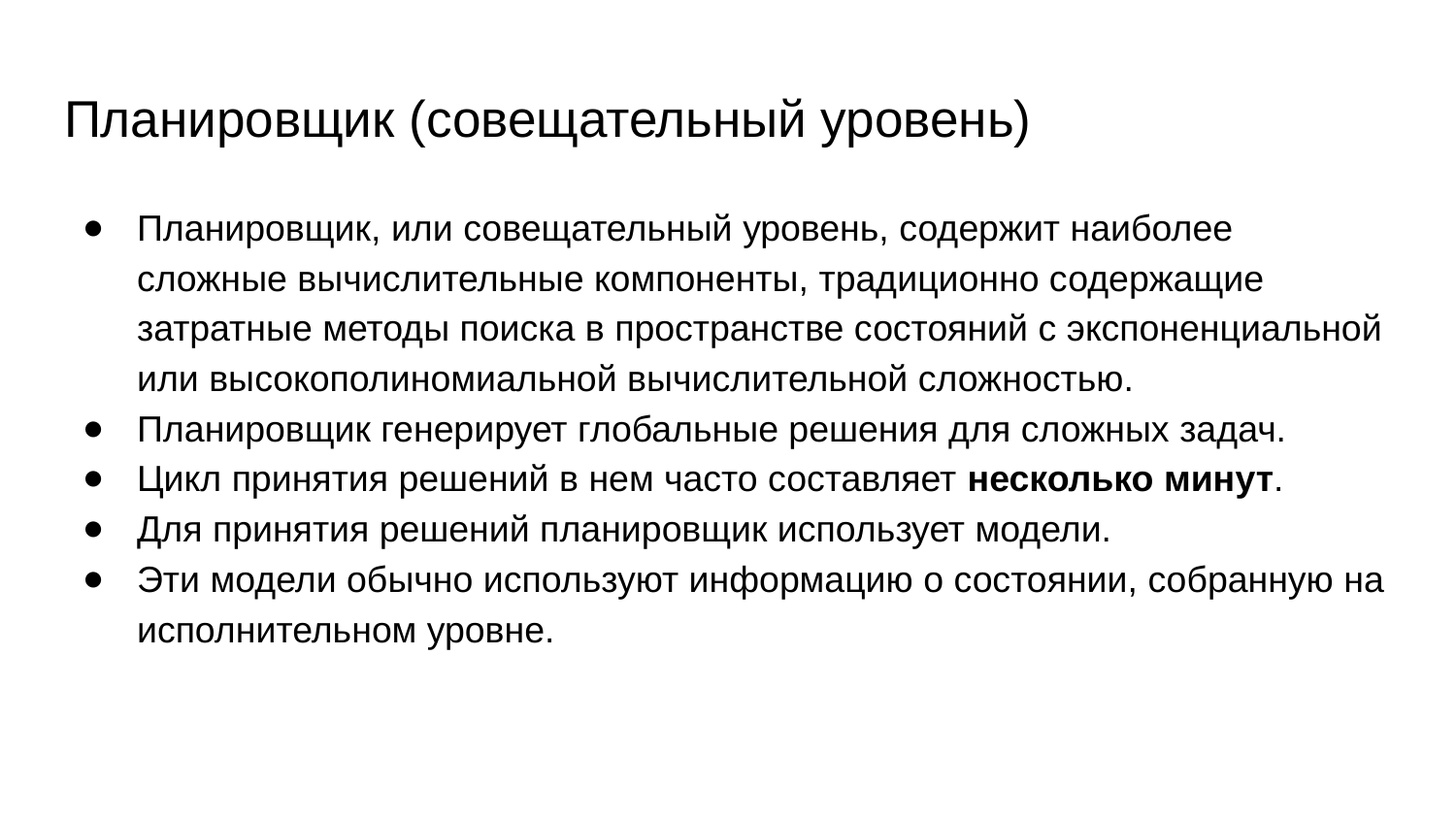

# Планировщик (совещательный уровень)
Планировщик, или совещательный уровень, содержит наиболее сложные вычислительные компоненты, традиционно содержащие затратные методы поиска в пространстве состояний с экспоненциальной или высокополиномиальной вычислительной сложностью.
Планировщик генерирует глобальные решения для сложных задач.
Цикл принятия решений в нем часто составляет несколько минут.
Для принятия решений планировщик использует модели.
Эти модели обычно используют информацию о состоянии, собранную на исполнительном уровне.